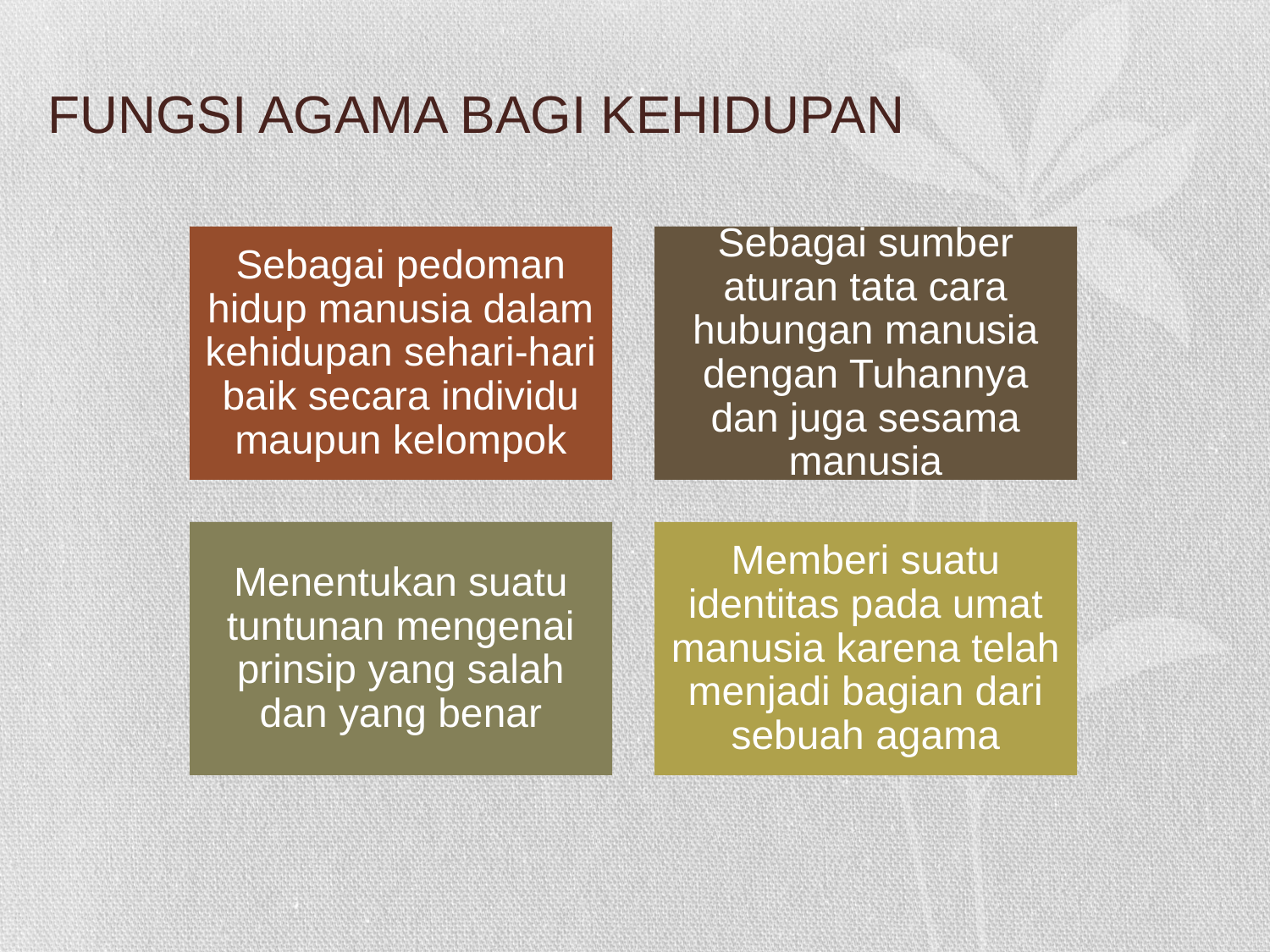

# FUNGSI AGAMA BAGI KEHIDUPAN
Sebagai pedoman hidup manusia dalam kehidupan sehari-hari baik secara individu maupun kelompok
Sebagai sumber aturan tata cara hubungan manusia dengan Tuhannya dan juga sesama manusia
Menentukan suatu tuntunan mengenai prinsip yang salah dan yang benar
Memberi suatu identitas pada umat manusia karena telah menjadi bagian dari sebuah agama